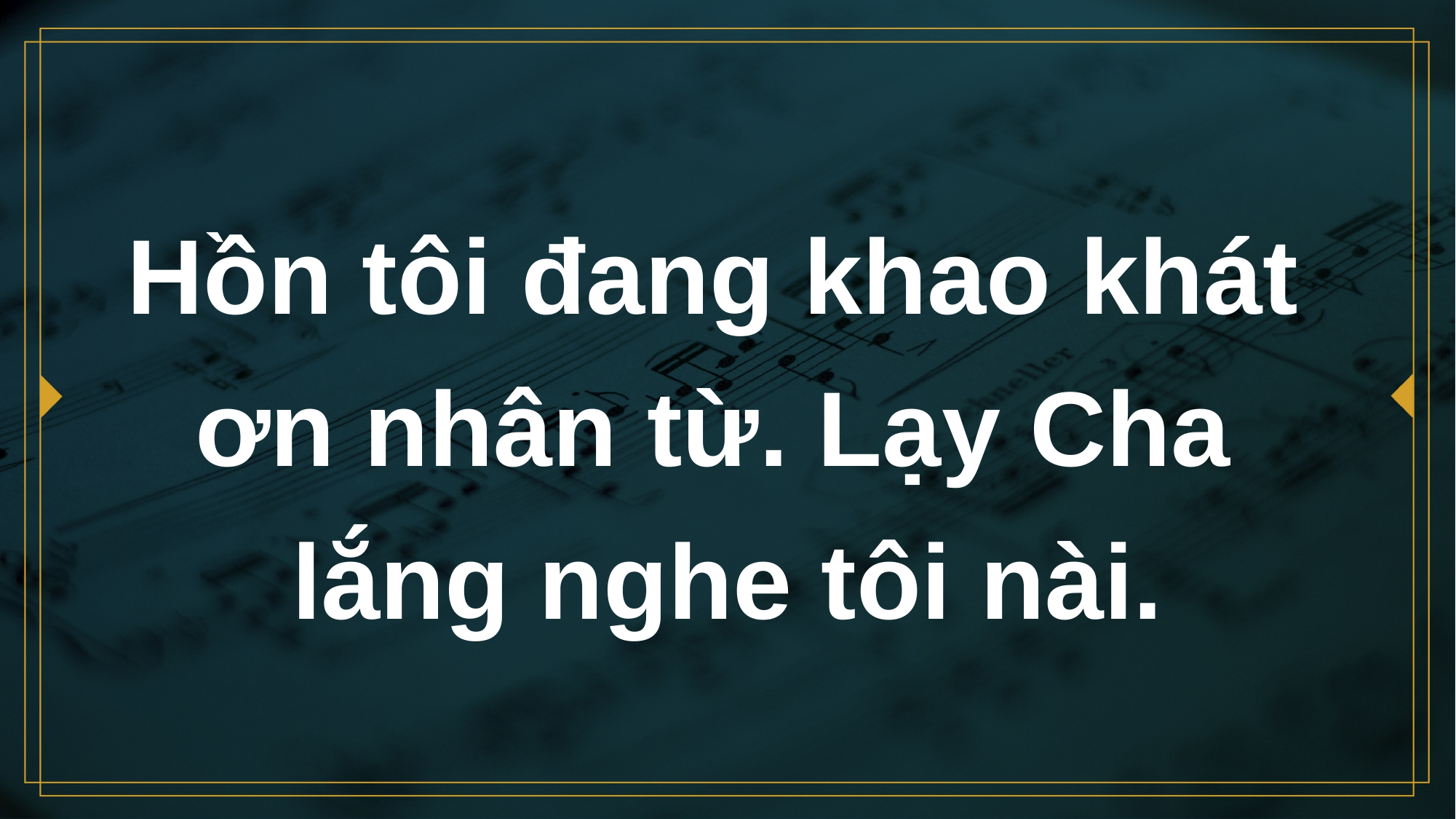

# Hồn tôi đang khao khát ơn nhân từ. Lạy Cha lắng nghe tôi nài.